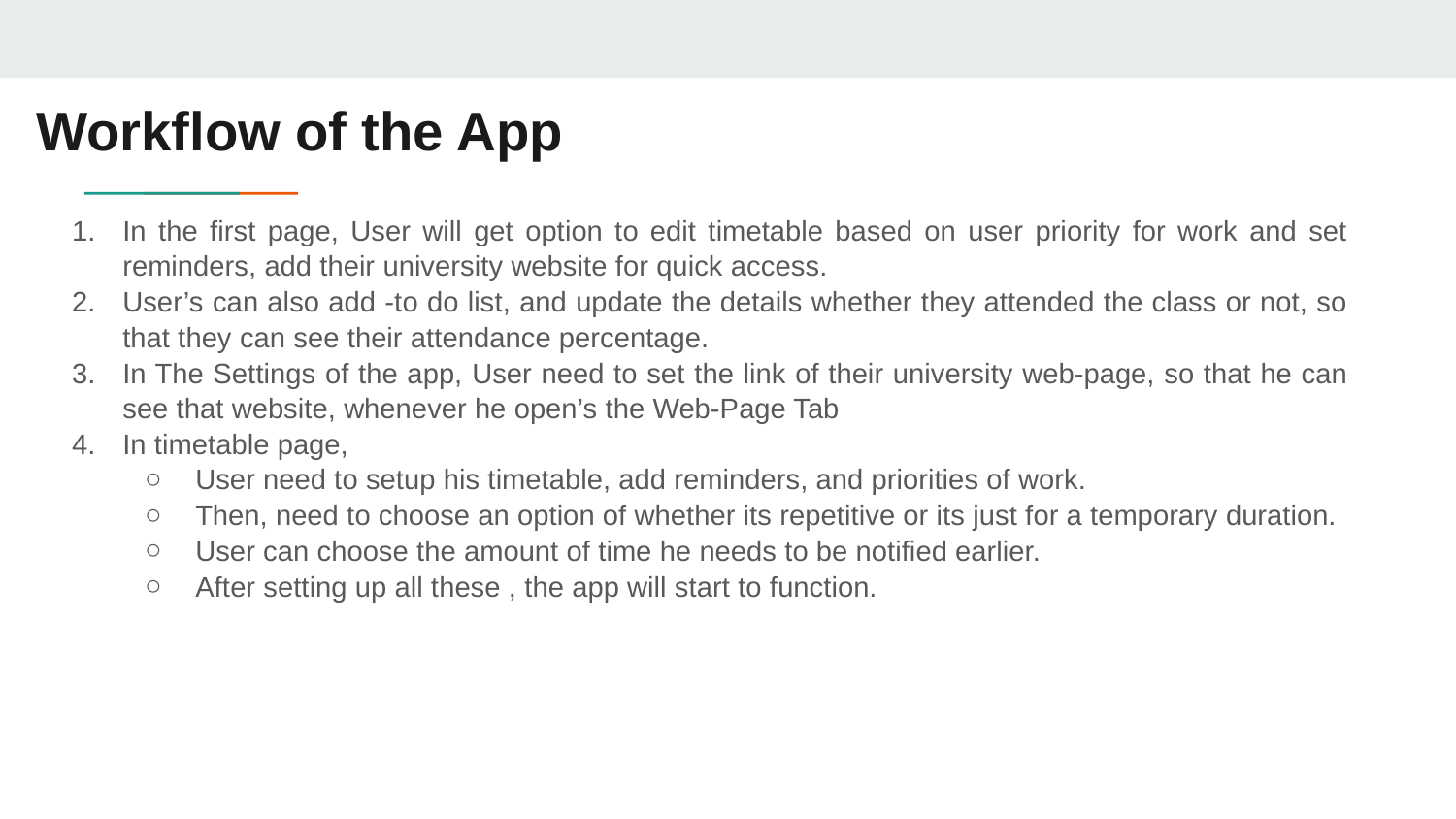

# Workflow of the App

In the first page, User will get option to edit timetable based on user priority for work and set reminders, add their university website for quick access.
User’s can also add -to do list, and update the details whether they attended the class or not, so that they can see their attendance percentage.
In The Settings of the app, User need to set the link of their university web-page, so that he can see that website, whenever he open’s the Web-Page Tab
In timetable page,
User need to setup his timetable, add reminders, and priorities of work.
Then, need to choose an option of whether its repetitive or its just for a temporary duration.
User can choose the amount of time he needs to be notified earlier.
After setting up all these , the app will start to function.